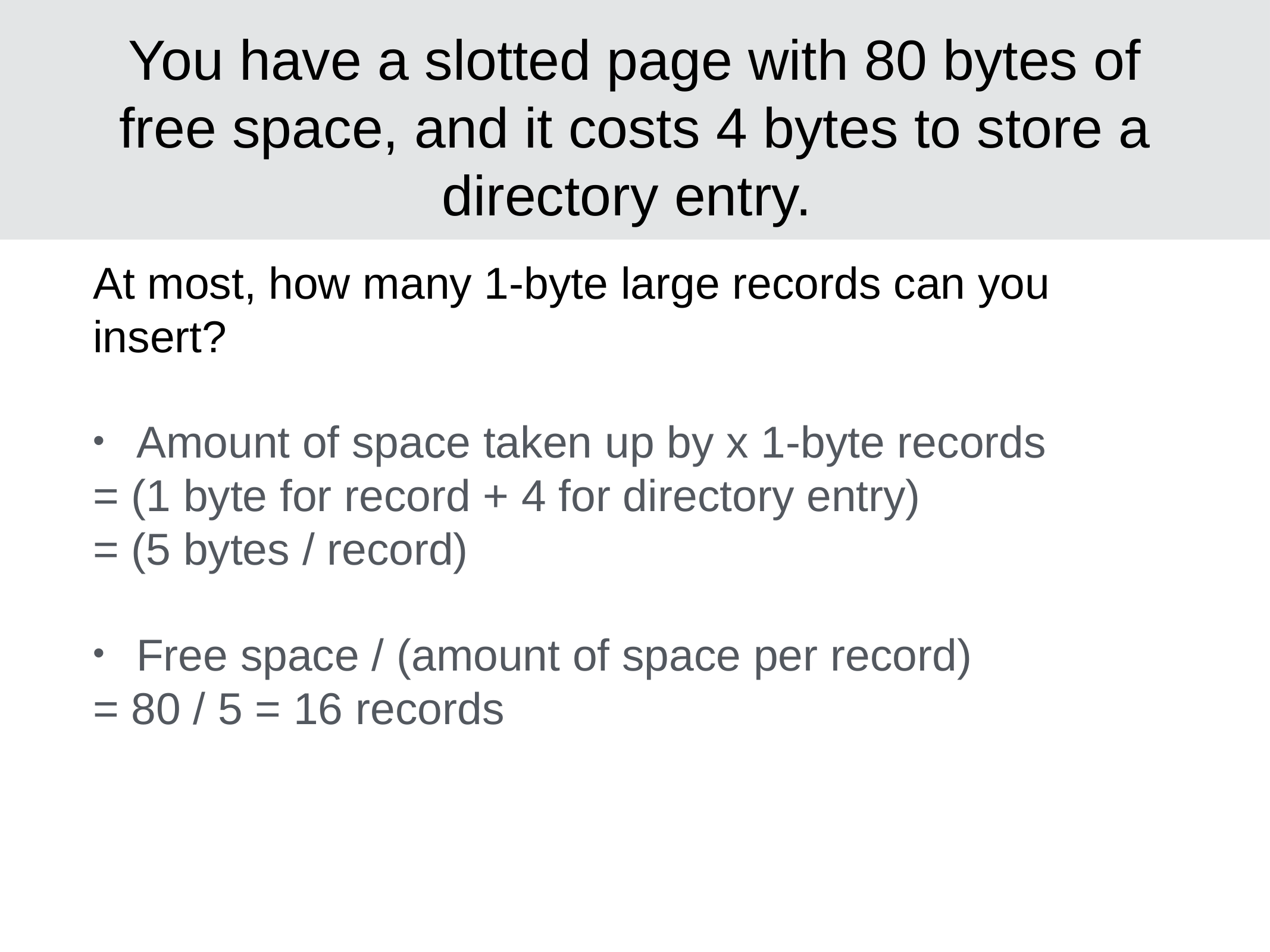

# You have a slotted page with 80 bytes of free space, and it costs 4 bytes to store a directory entry.
At most, how many 1-byte large records can you insert?
Amount of space taken up by x 1-byte records
= (1 byte for record + 4 for directory entry)
= (5 bytes / record)
Free space / (amount of space per record)
= 80 / 5 = 16 records